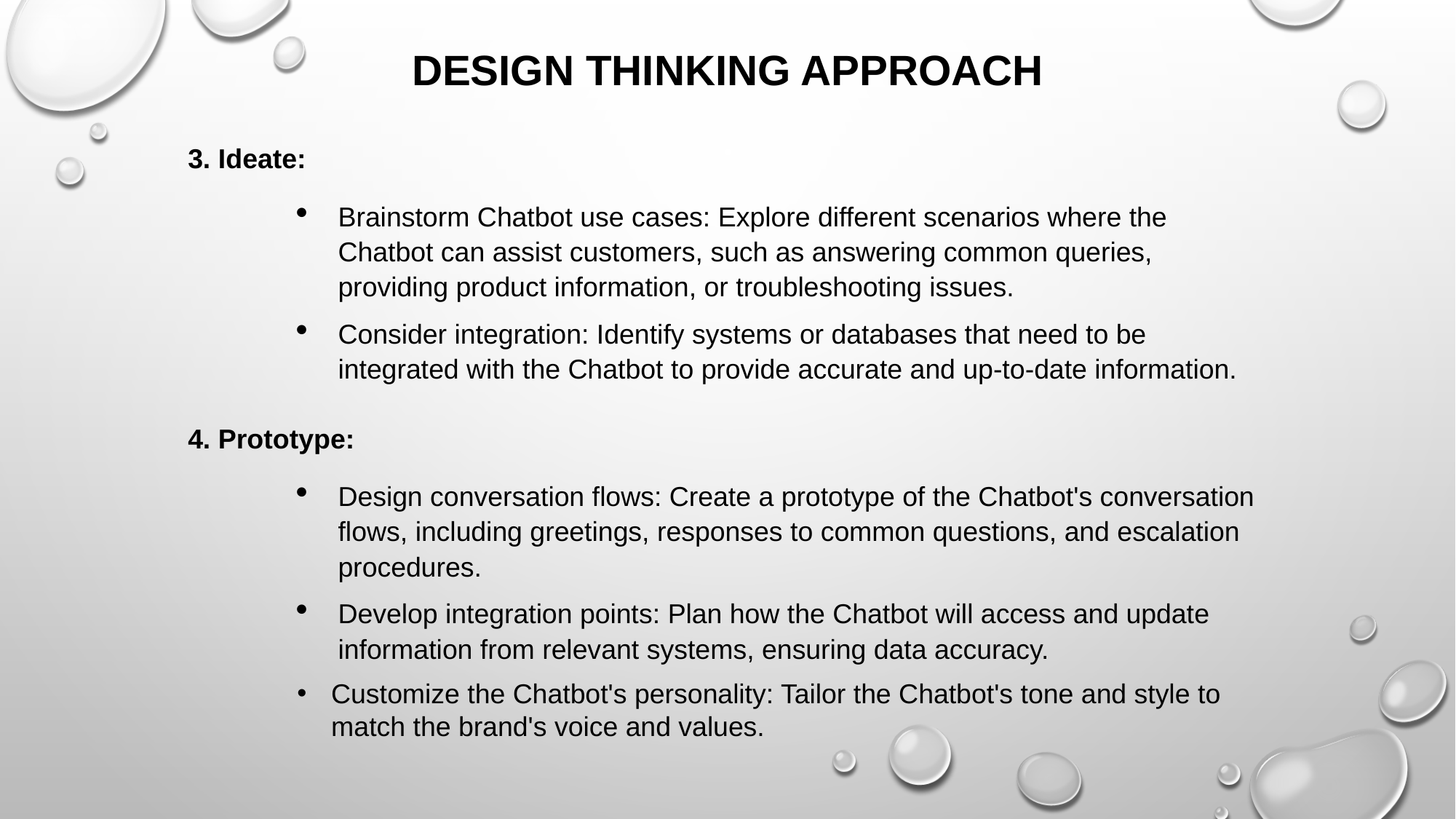

DESIGN THINKING APPROACH
3. Ideate:
Brainstorm Chatbot use cases: Explore different scenarios where the Chatbot can assist customers, such as answering common queries, providing product information, or troubleshooting issues.
Consider integration: Identify systems or databases that need to be integrated with the Chatbot to provide accurate and up-to-date information.
4. Prototype:
Design conversation flows: Create a prototype of the Chatbot's conversation flows, including greetings, responses to common questions, and escalation procedures.
Develop integration points: Plan how the Chatbot will access and update information from relevant systems, ensuring data accuracy.
Customize the Chatbot's personality: Tailor the Chatbot's tone and style to match the brand's voice and values.